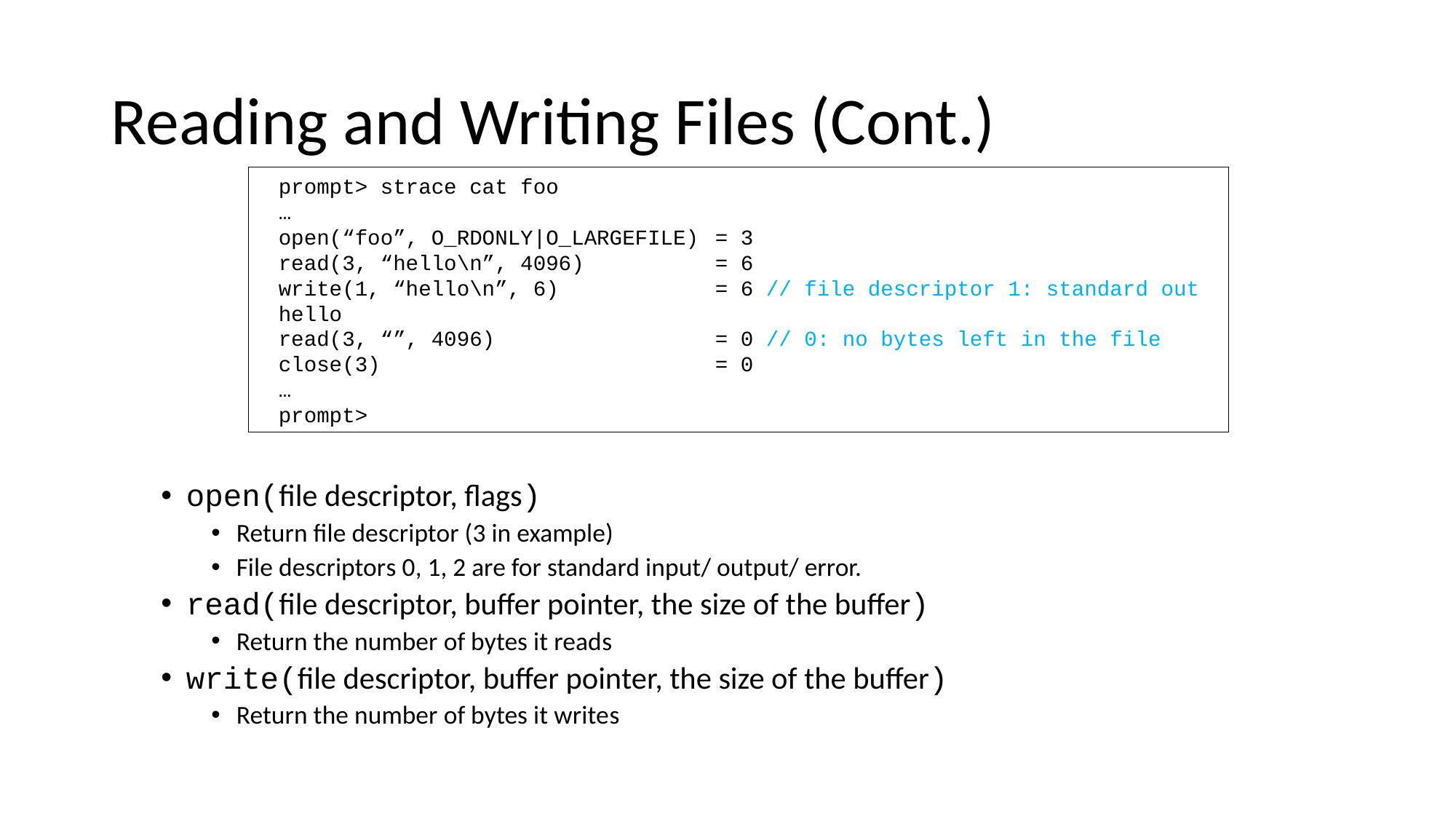

# Reading and Writing Files (Cont.)
prompt> strace cat foo
…
open(“foo”, O_RDONLY|O_LARGEFILE)	= 3
read(3, “hello\n”, 4096)   	= 6
write(1, “hello\n”, 6)		= 6 // file descriptor 1: standard out
hello
read(3, “”, 4096)     		= 0 // 0: no bytes left in the file
close(3)				= 0
…
prompt>

open(file descriptor, flags)
Return file descriptor (3 in example)
File descriptors 0, 1, 2 are for standard input/ output/ error.
read(file descriptor, buffer pointer, the size of the buffer)
Return the number of bytes it reads
write(file descriptor, buffer pointer, the size of the buffer)
Return the number of bytes it writes